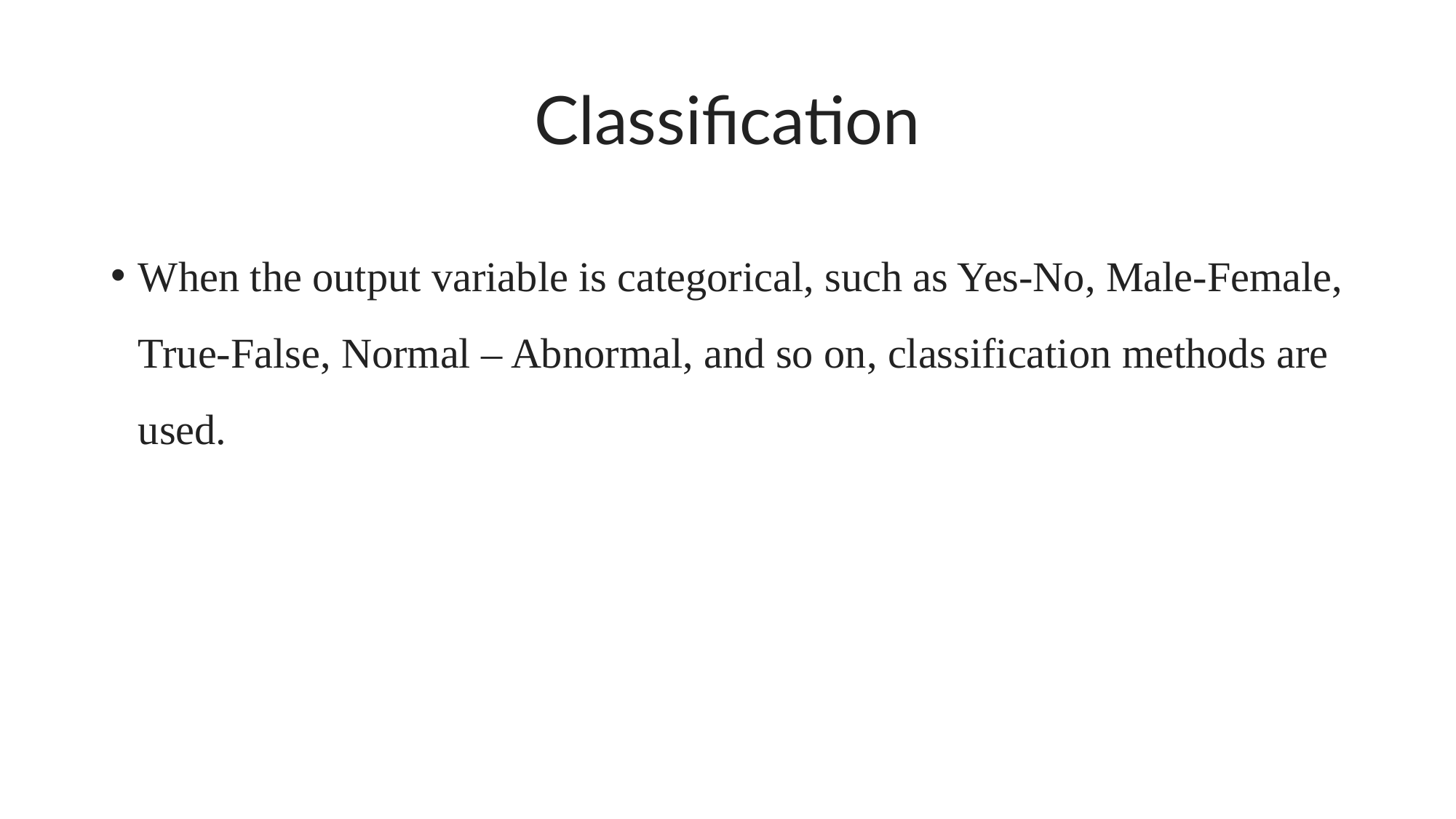

# Classification
When the output variable is categorical, such as Yes-No, Male-Female, True-False, Normal – Abnormal, and so on, classification methods are used.